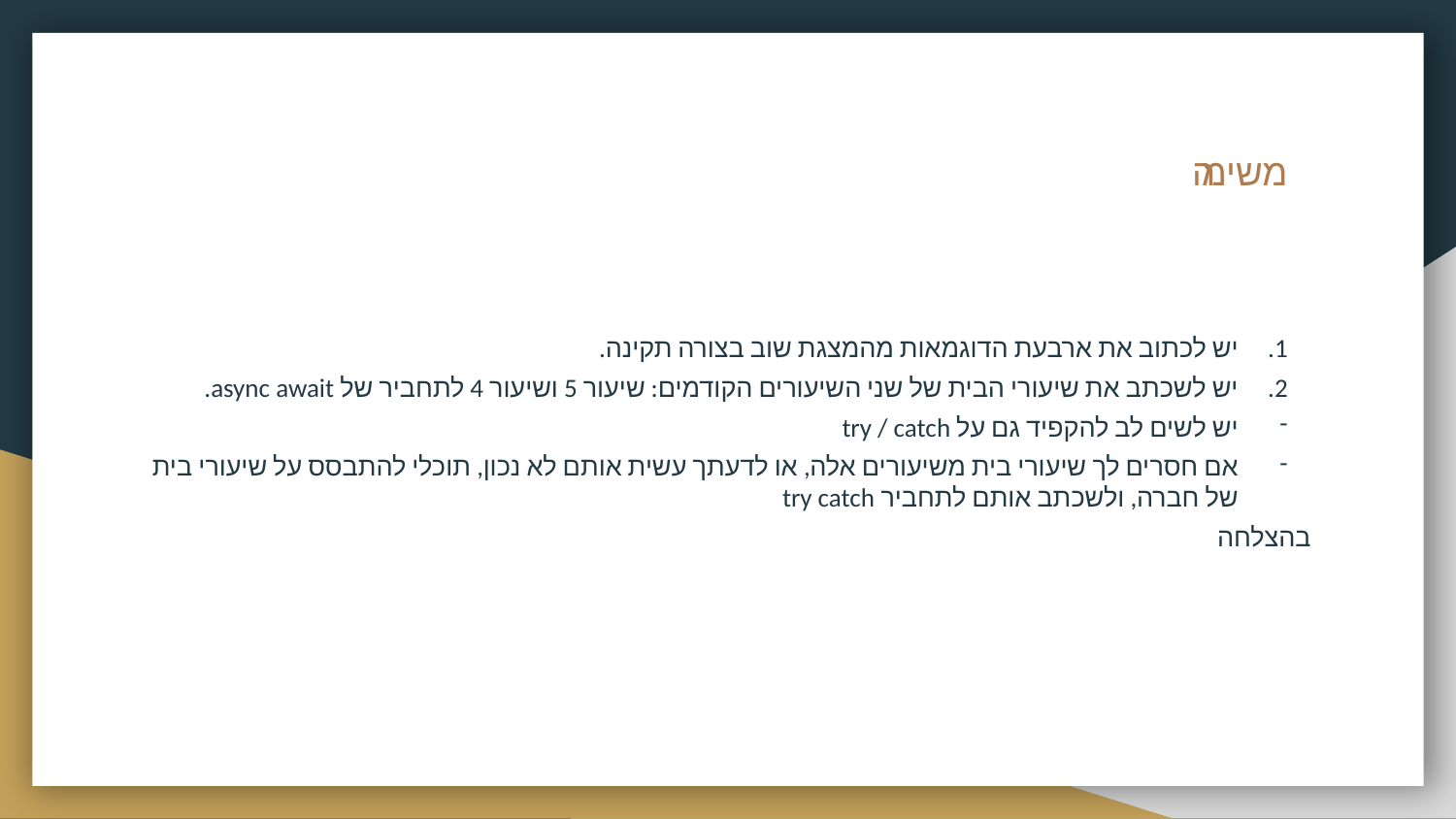

# משימה 🔨

יש לכתוב את ארבעת הדוגמאות מהמצגת שוב בצורה תקינה.
יש לשכתב את שיעורי הבית של שני השיעורים הקודמים: שיעור 5 ושיעור 4 לתחביר של async await.
יש לשים לב להקפיד גם על try / catch
אם חסרים לך שיעורי בית משיעורים אלה, או לדעתך עשית אותם לא נכון, תוכלי להתבסס על שיעורי בית של חברה, ולשכתב אותם לתחביר try catch
בהצלחה